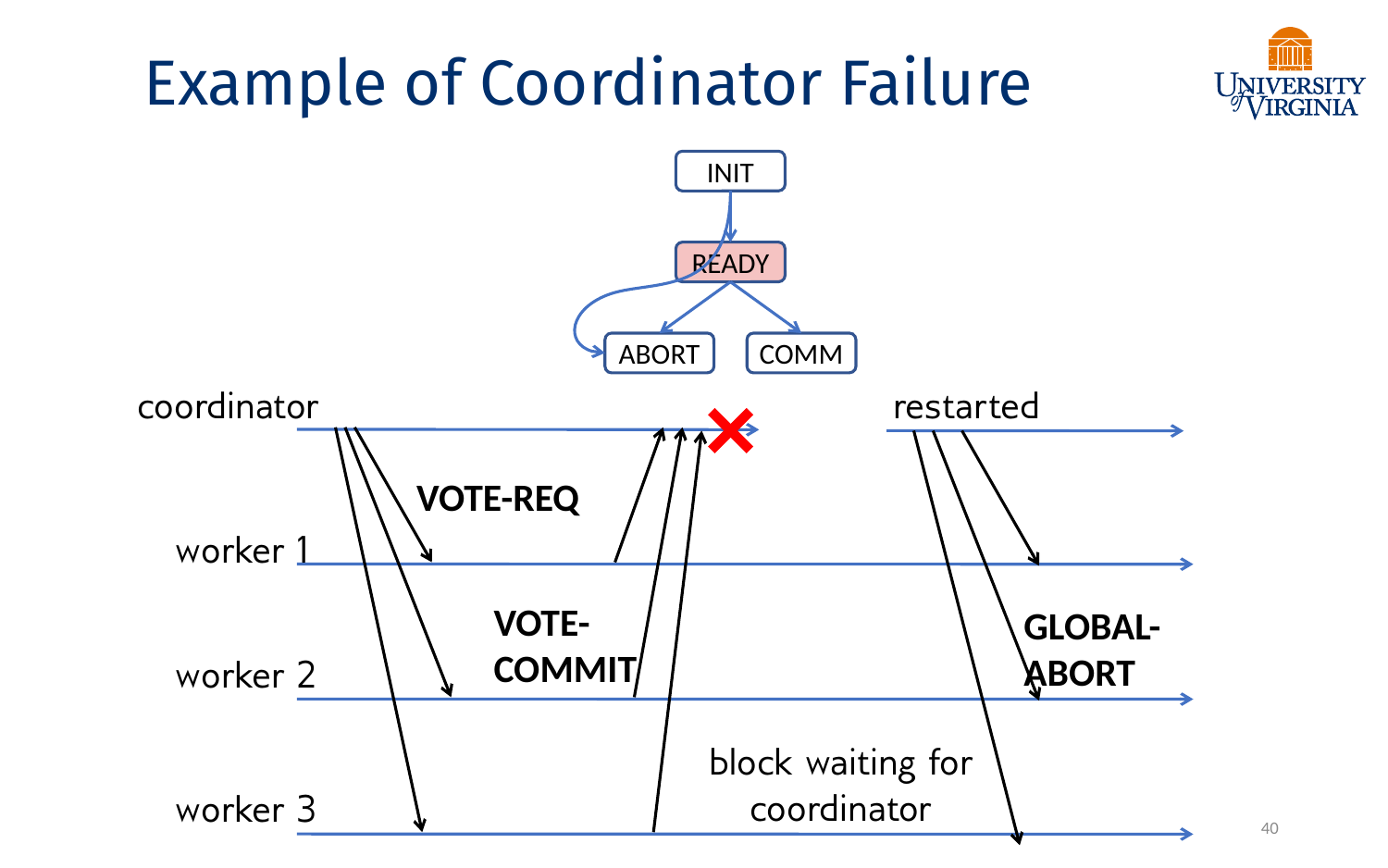

# Example of Coordinator Failure
INIT
READY
ABORT
COMM
coordinator
restarted
VOTE-REQ
worker 1
VOTE-COMMIT
GLOBAL-ABORT
worker 2
block waiting for coordinator
worker 3
40